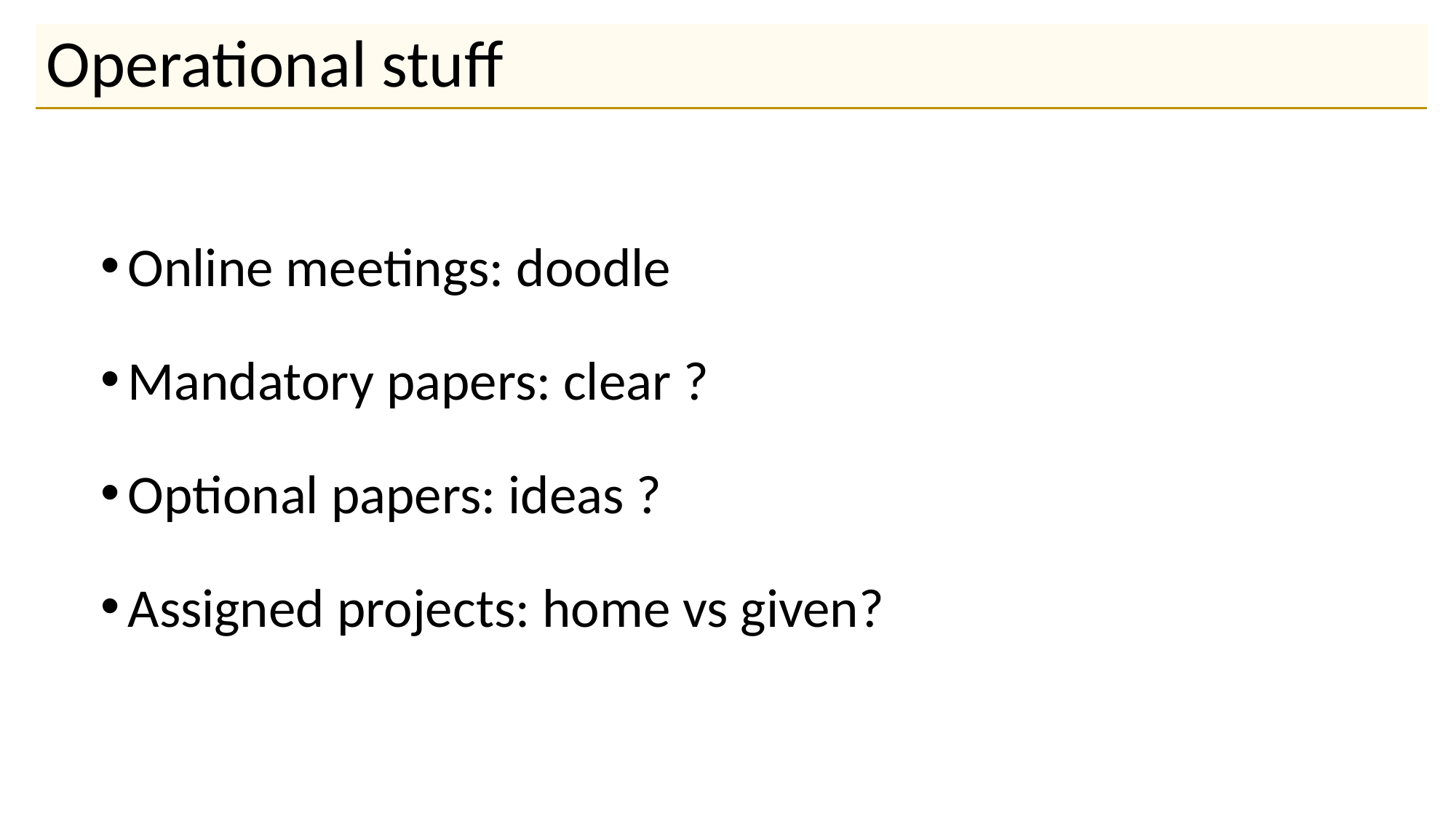

# Operational stuff
Online meetings: doodle
Mandatory papers: clear ?
Optional papers: ideas ?
Assigned projects: home vs given?